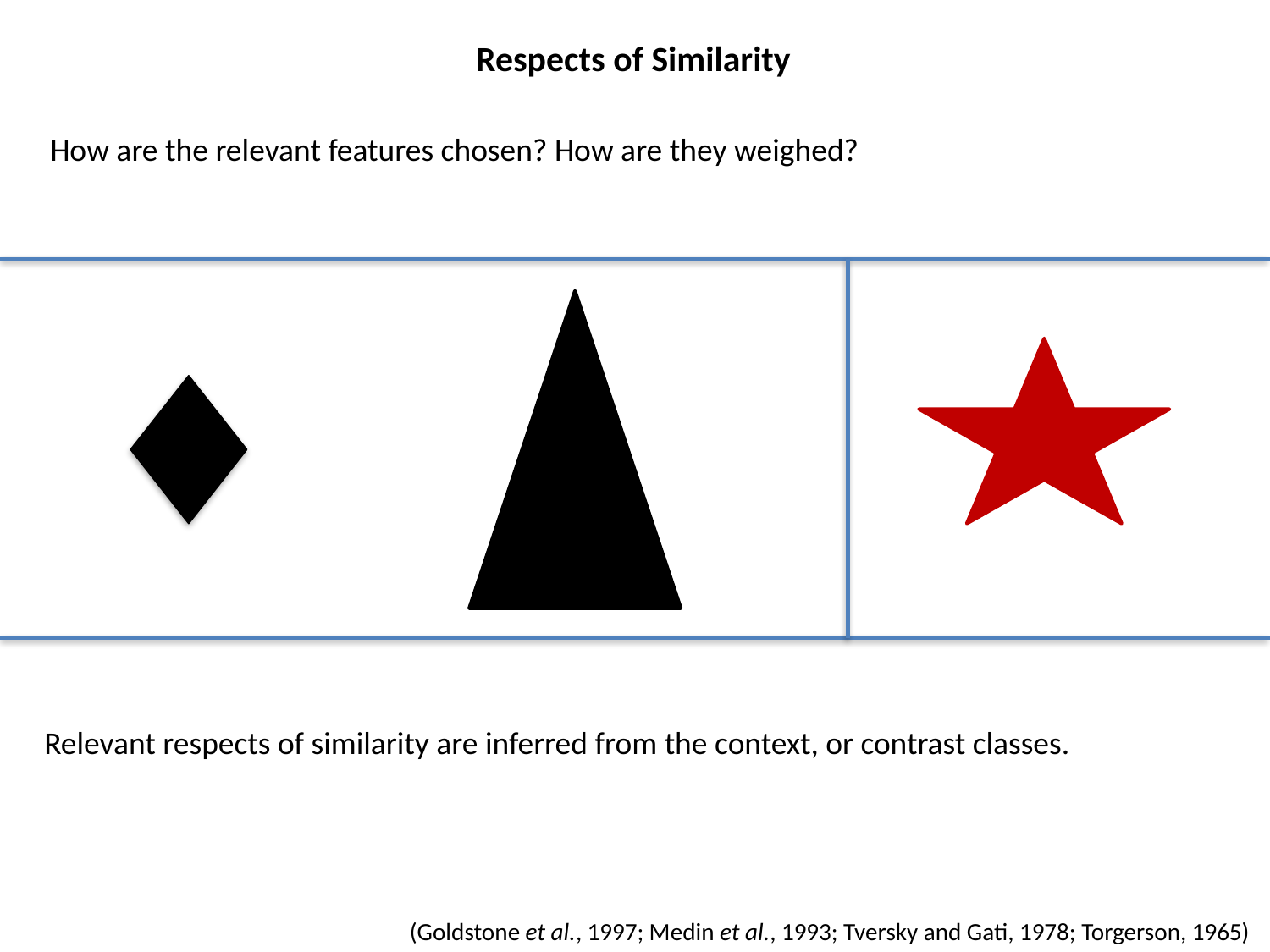

Respects of Similarity
How are the relevant features chosen? How are they weighed?

Relevant respects of similarity are inferred from the context, or contrast classes.
(Goldstone et al., 1997; Medin et al., 1993; Tversky and Gati, 1978; Torgerson, 1965)